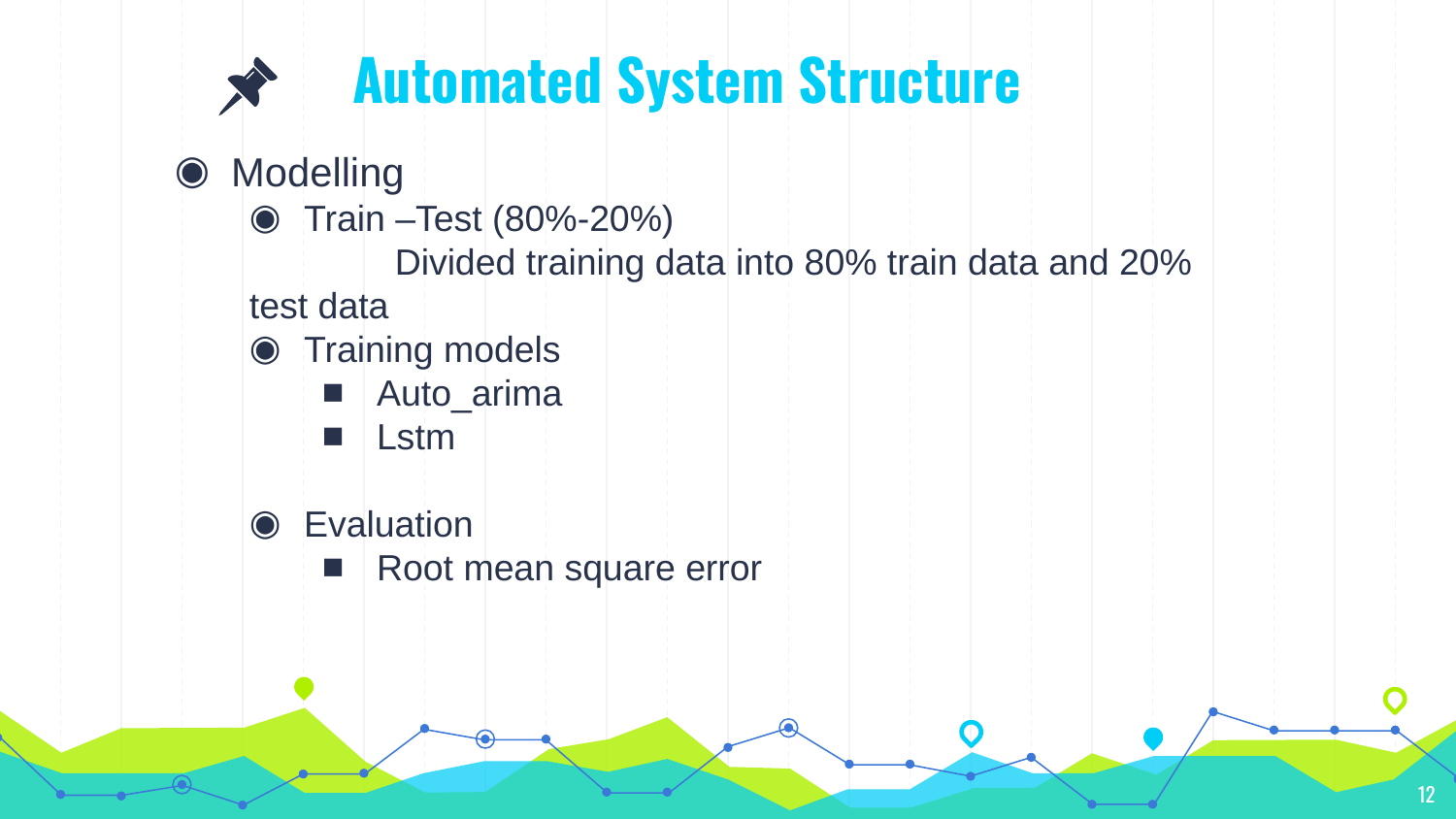

# Automated System Structure

Modelling
Train –Test (80%-20%)
	Divided training data into 80% train data and 20% test data
Training models
Auto_arima
Lstm

Evaluation
Root mean square error
12